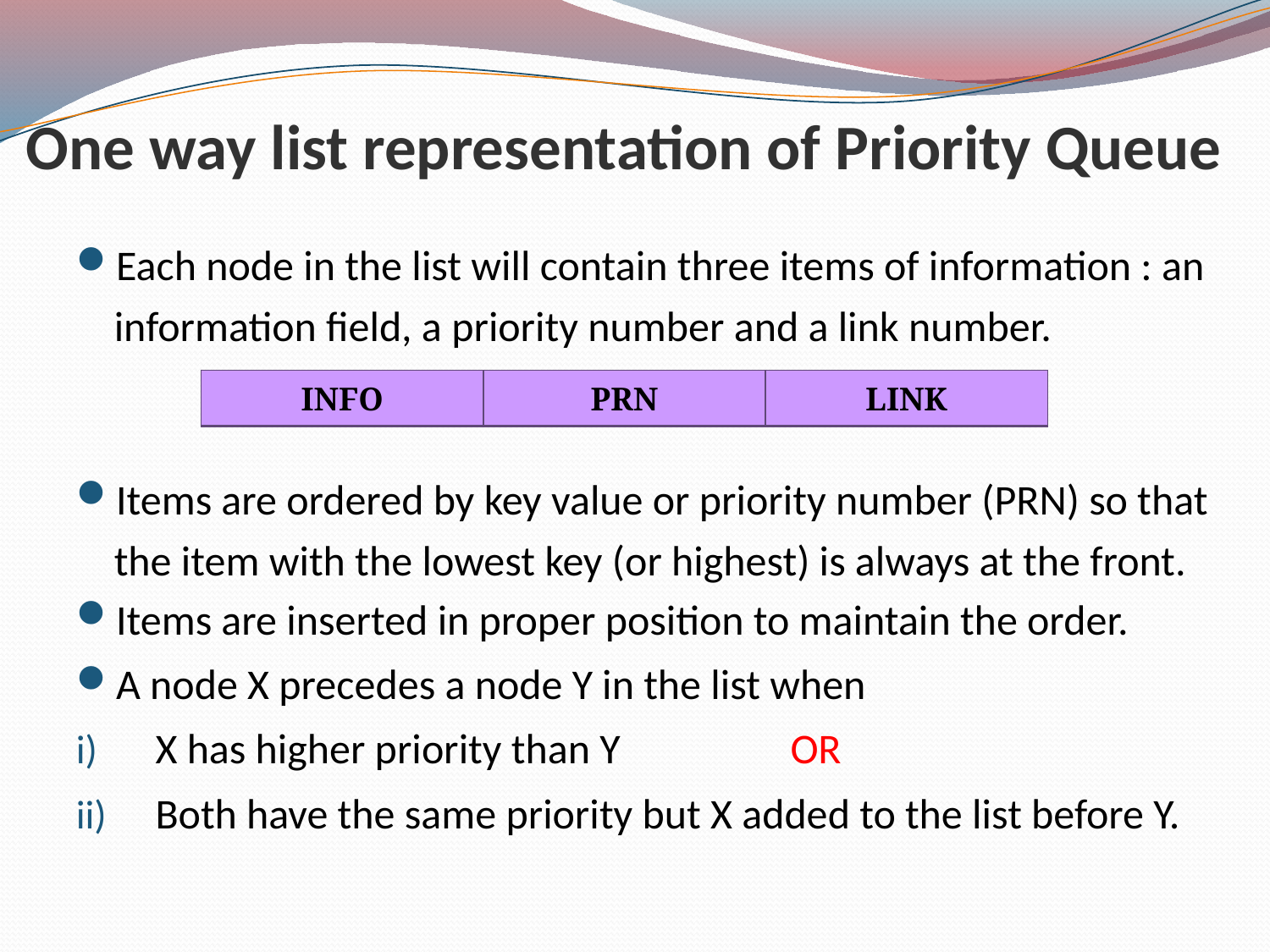

# One way list representation of Priority Queue
Each node in the list will contain three items of information : an information field, a priority number and a link number.

Items are ordered by key value or priority number (PRN) so that the item with the lowest key (or highest) is always at the front.
Items are inserted in proper position to maintain the order.
A node X precedes a node Y in the list when
X has higher priority than Y 		OR
Both have the same priority but X added to the list before Y.

| INFO | PRN | LINK |
| --- | --- | --- |